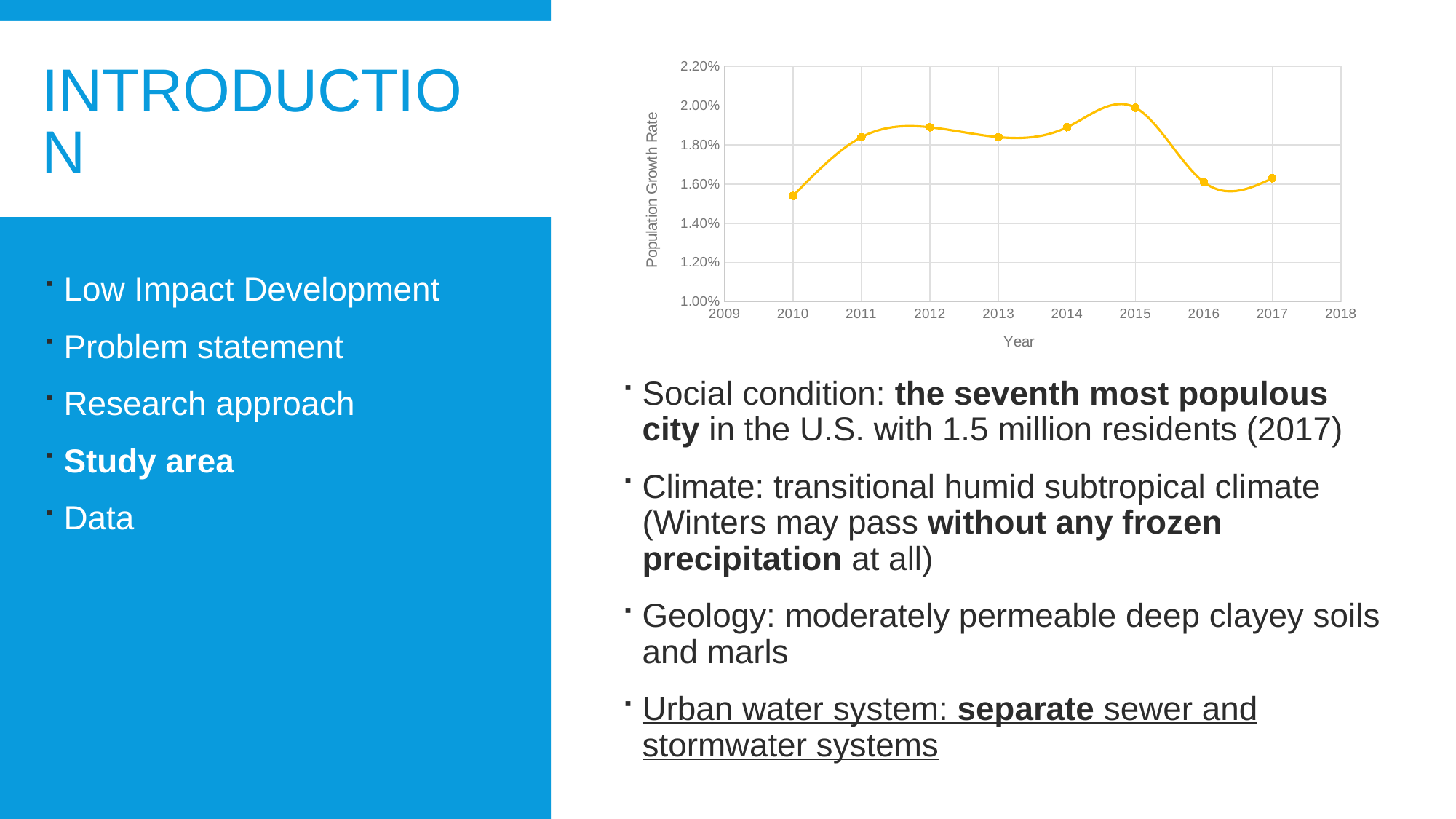

Introduction

### Chart

| Category | Annual Growth Rate |
|---|---|
Low Impact Development
Problem statement
Research approach
Study area
Data

Social condition: the seventh most populous city in the U.S. with 1.5 million residents (2017)
Climate: transitional humid subtropical climate (Winters may pass without any frozen precipitation at all)
Geology: moderately permeable deep clayey soils and marls
Urban water system: separate sewer and stormwater systems